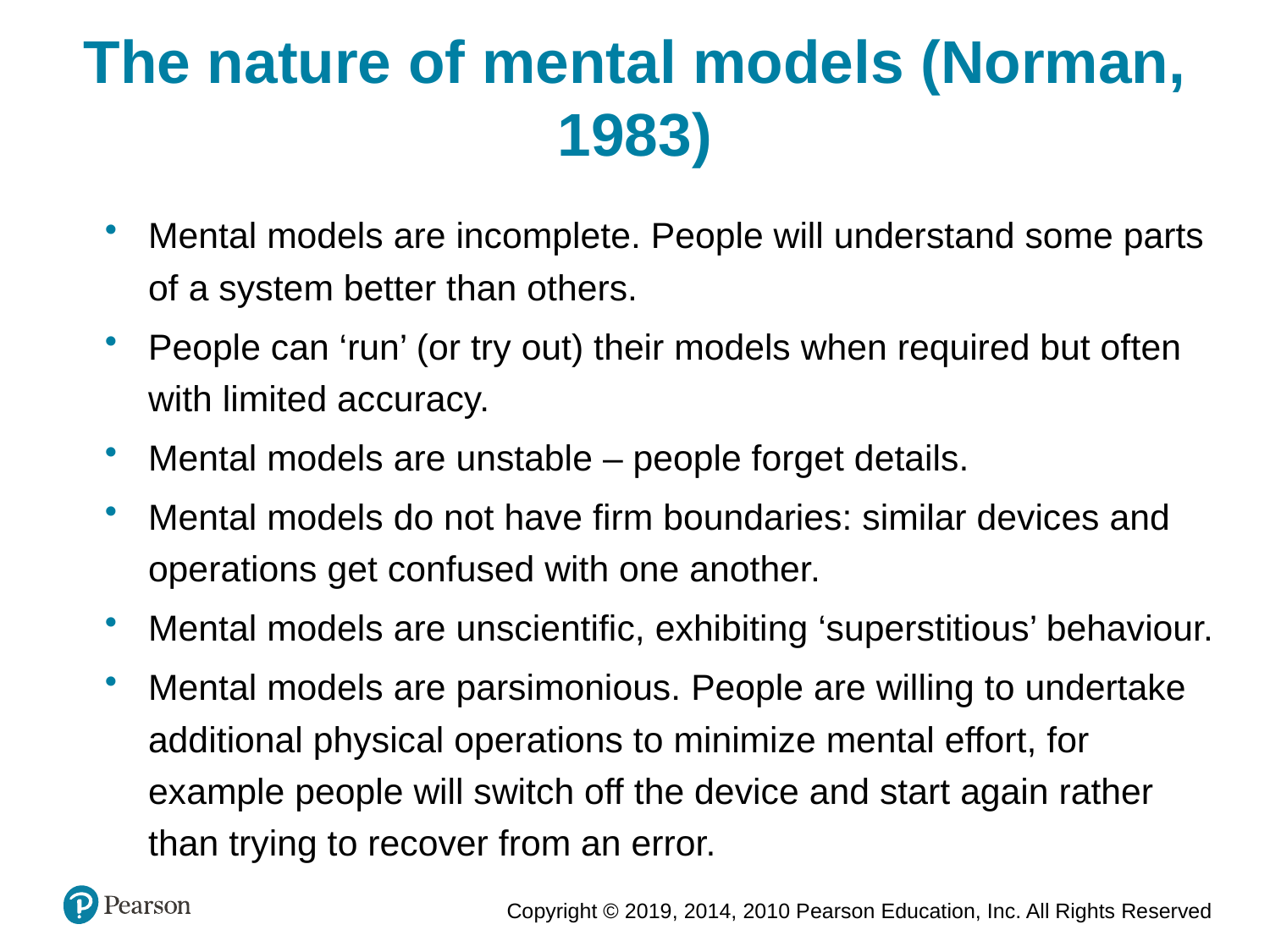

The nature of mental models (Norman, 1983)
Mental models are incomplete. People will understand some parts of a system better than others.
People can ‘run’ (or try out) their models when required but often with limited accuracy.
Mental models are unstable – people forget details.
Mental models do not have firm boundaries: similar devices and operations get confused with one another.
Mental models are unscientific, exhibiting ‘superstitious’ behaviour.
Mental models are parsimonious. People are willing to undertake additional physical operations to minimize mental effort, for example people will switch off the device and start again rather than trying to recover from an error.